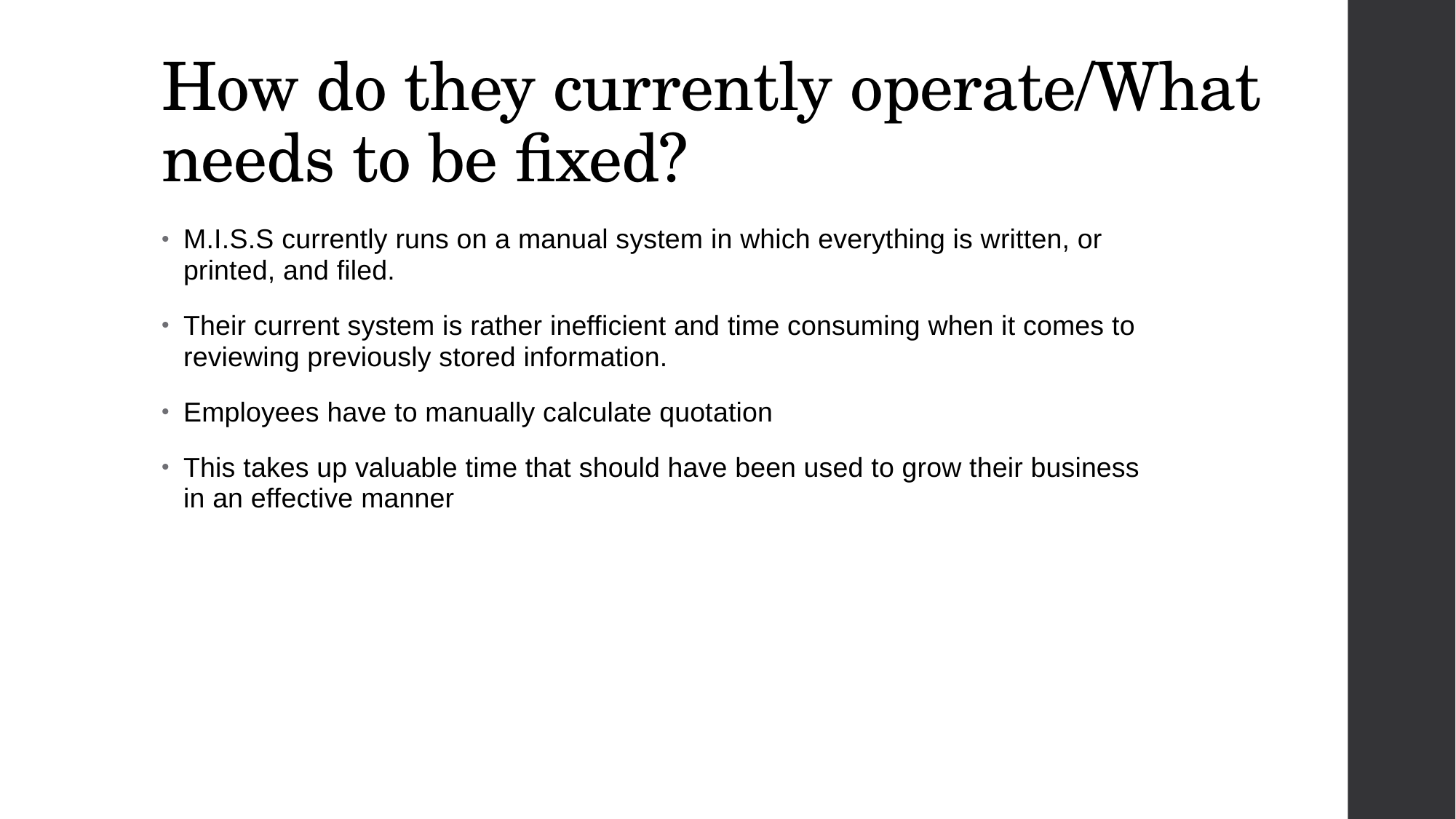

# How do they currently operate/What needs to be fixed?
M.I.S.S currently runs on a manual system in which everything is written, or printed, and filed.
Their current system is rather inefficient and time consuming when it comes to reviewing previously stored information.
Employees have to manually calculate quotation
This takes up valuable time that should have been used to grow their business in an effective manner